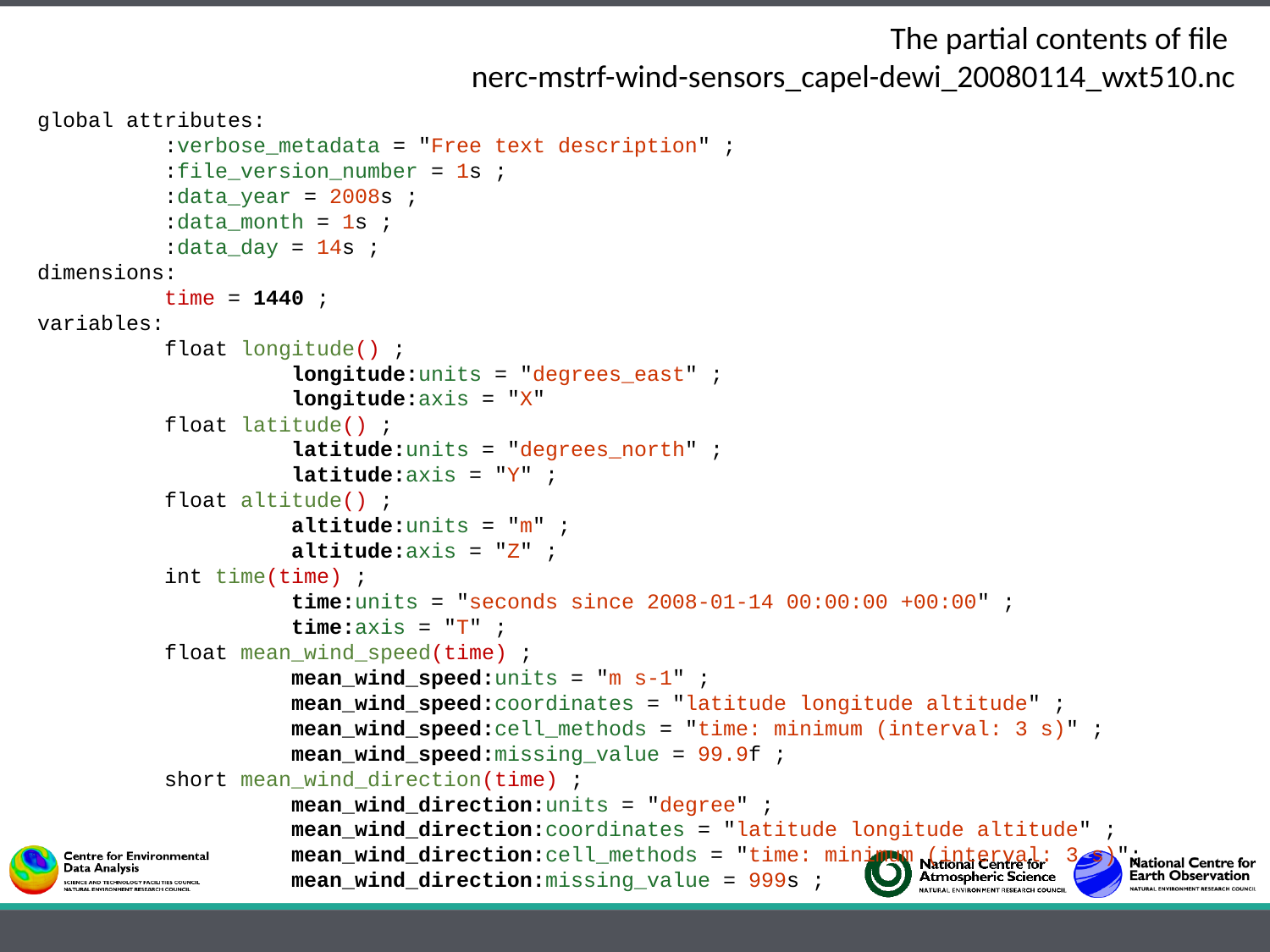

The partial contents of file
nerc-mstrf-wind-sensors_capel-dewi_20080114_wxt510.nc
global attributes:
	:verbose_metadata = "Free text description" ;
	:file_version_number = 1s ;
	:data_year = 2008s ;
	:data_month = 1s ;
	:data_day = 14s ;
dimensions:
	time = 1440 ;
variables:
	float longitude() ;
		longitude:units = "degrees_east" ;
		longitude:axis = "X"
	float latitude() ;
		latitude:units = "degrees_north" ;
		latitude:axis = "Y" ;
	float altitude() ;
		altitude:units = "m" ;
		altitude:axis = "Z" ;
	int time(time) ;
		time:units = "seconds since 2008-01-14 00:00:00 +00:00" ;
		time:axis = "T" ;
	float mean_wind_speed(time) ;
		mean_wind_speed:units = "m s-1" ;
		mean_wind_speed:coordinates = "latitude longitude altitude" ;
		mean_wind_speed:cell_methods = "time: minimum (interval: 3 s)" ;
		mean_wind_speed:missing_value = 99.9f ;
	short mean_wind_direction(time) ;
		mean_wind_direction:units = "degree" ;
		mean_wind_direction:coordinates = "latitude longitude altitude" ;
		mean_wind_direction:cell_methods = "time: minimum (interval: 3 s)";
		mean_wind_direction:missing_value = 999s ;